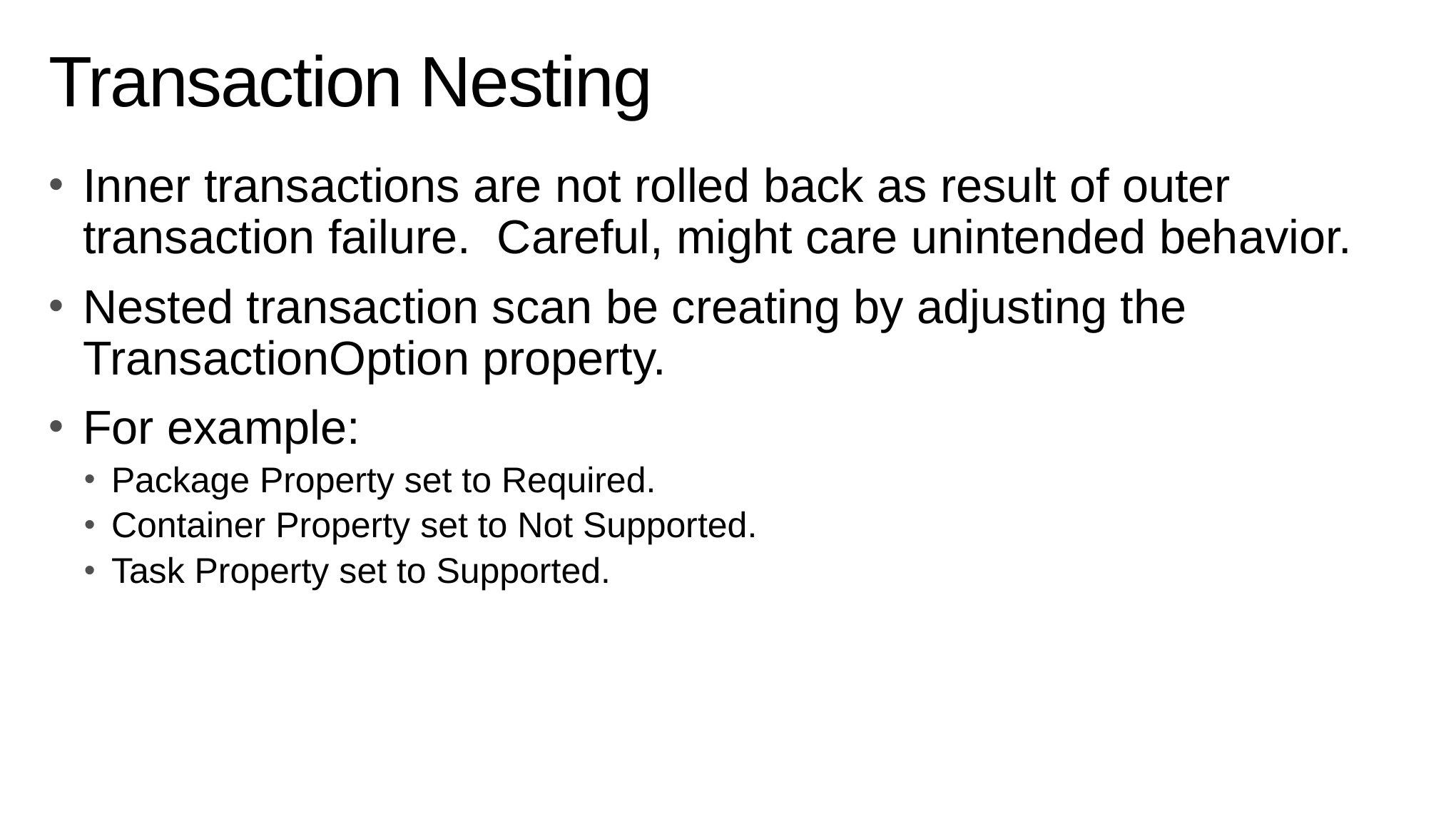

# Transaction Nesting
Inner transactions are not rolled back as result of outer transaction failure.  Careful, might care unintended behavior.
Nested transaction scan be creating by adjusting the TransactionOption property.
For example:
Package Property set to Required.
Container Property set to Not Supported.
Task Property set to Supported.